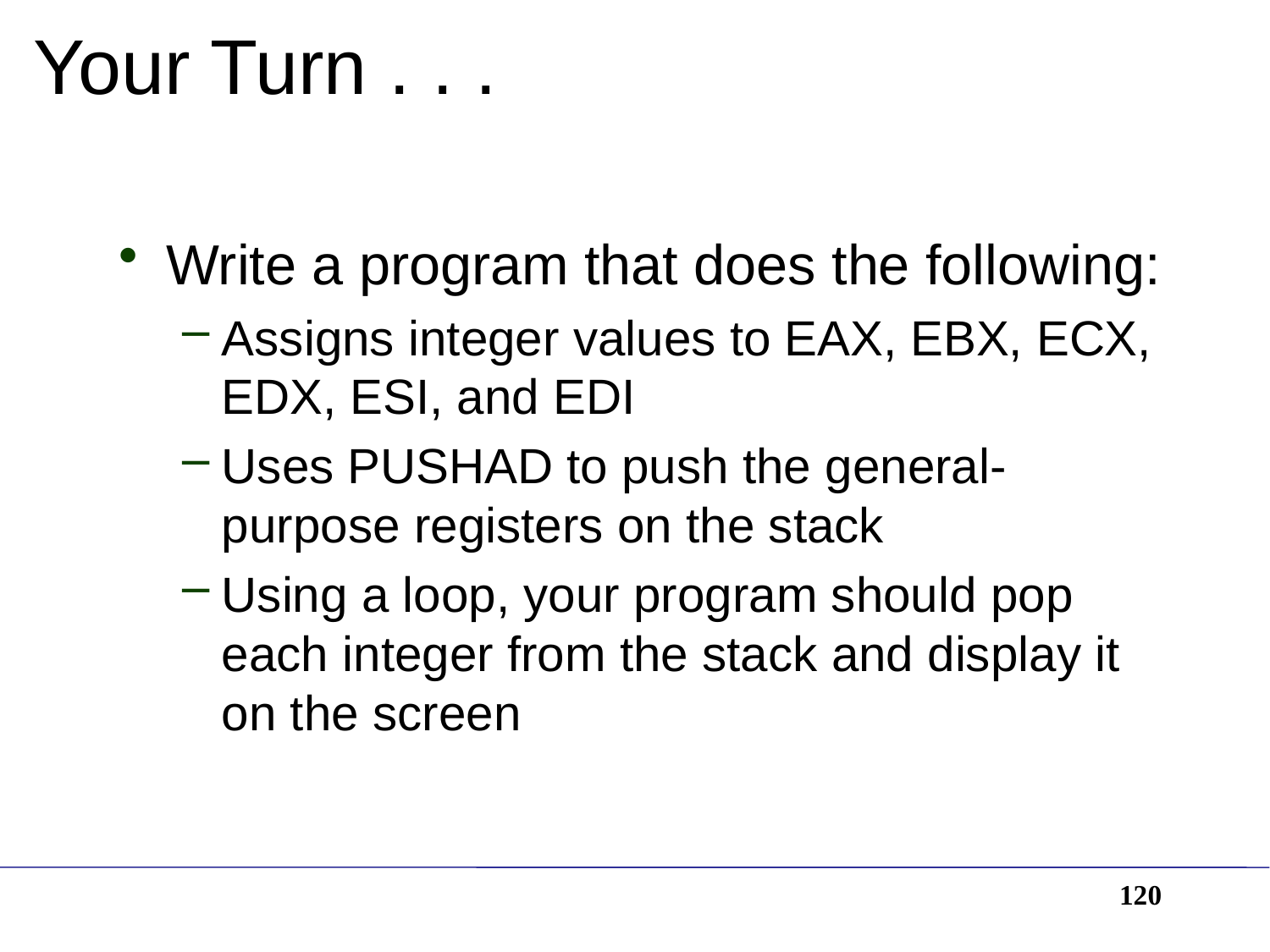

# Your Turn . . .
Write a program that does the following:
Assigns integer values to EAX, EBX, ECX, EDX, ESI, and EDI
Uses PUSHAD to push the general-purpose registers on the stack
Using a loop, your program should pop each integer from the stack and display it on the screen
120
Irvine, Kip R. Assembly Language for Intel-Based Computers, 2003.